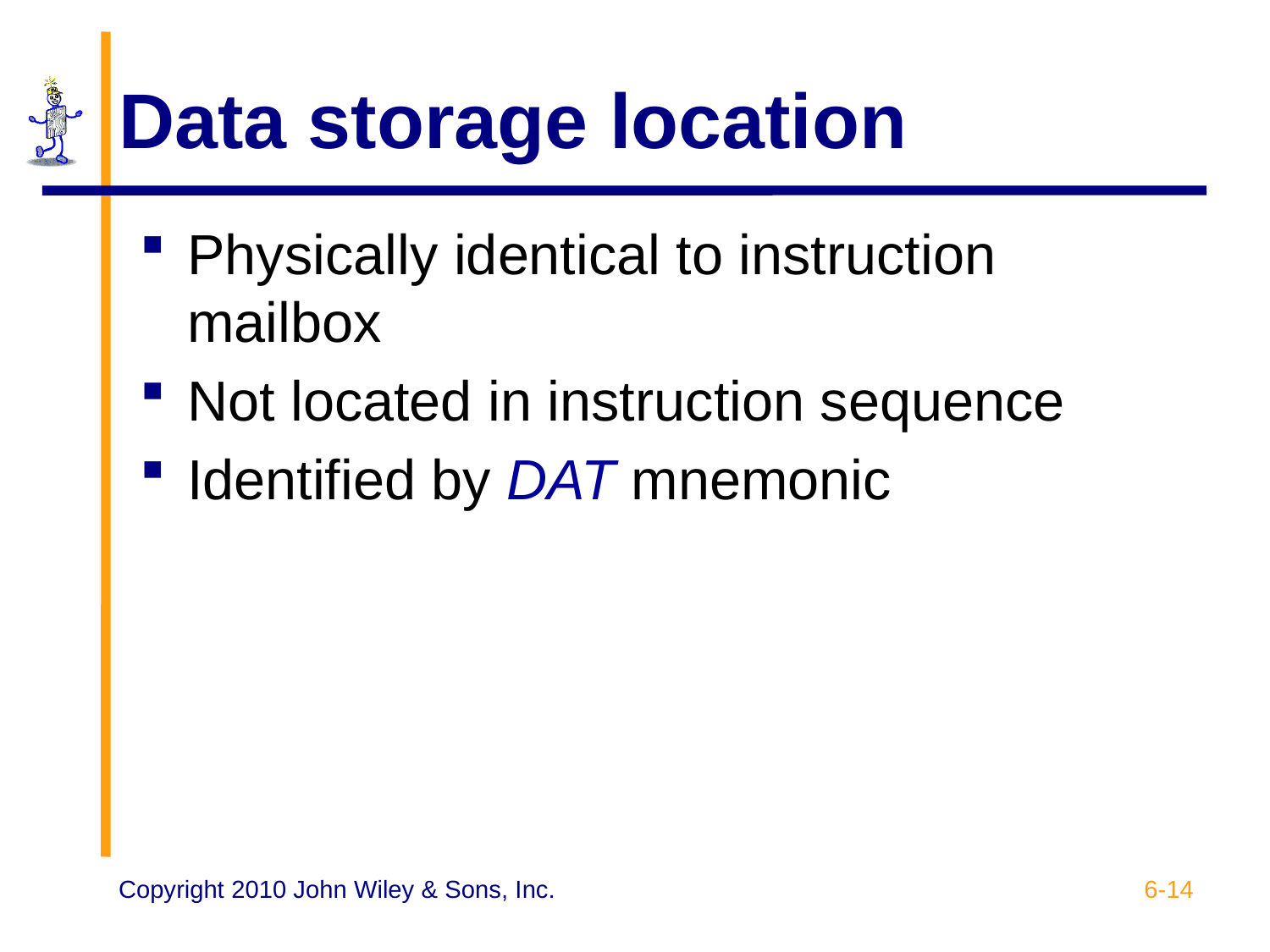

# Data storage location
Physically identical to instruction mailbox
Not located in instruction sequence
Identified by DAT mnemonic
6-14
Copyright 2010 John Wiley & Sons, Inc.